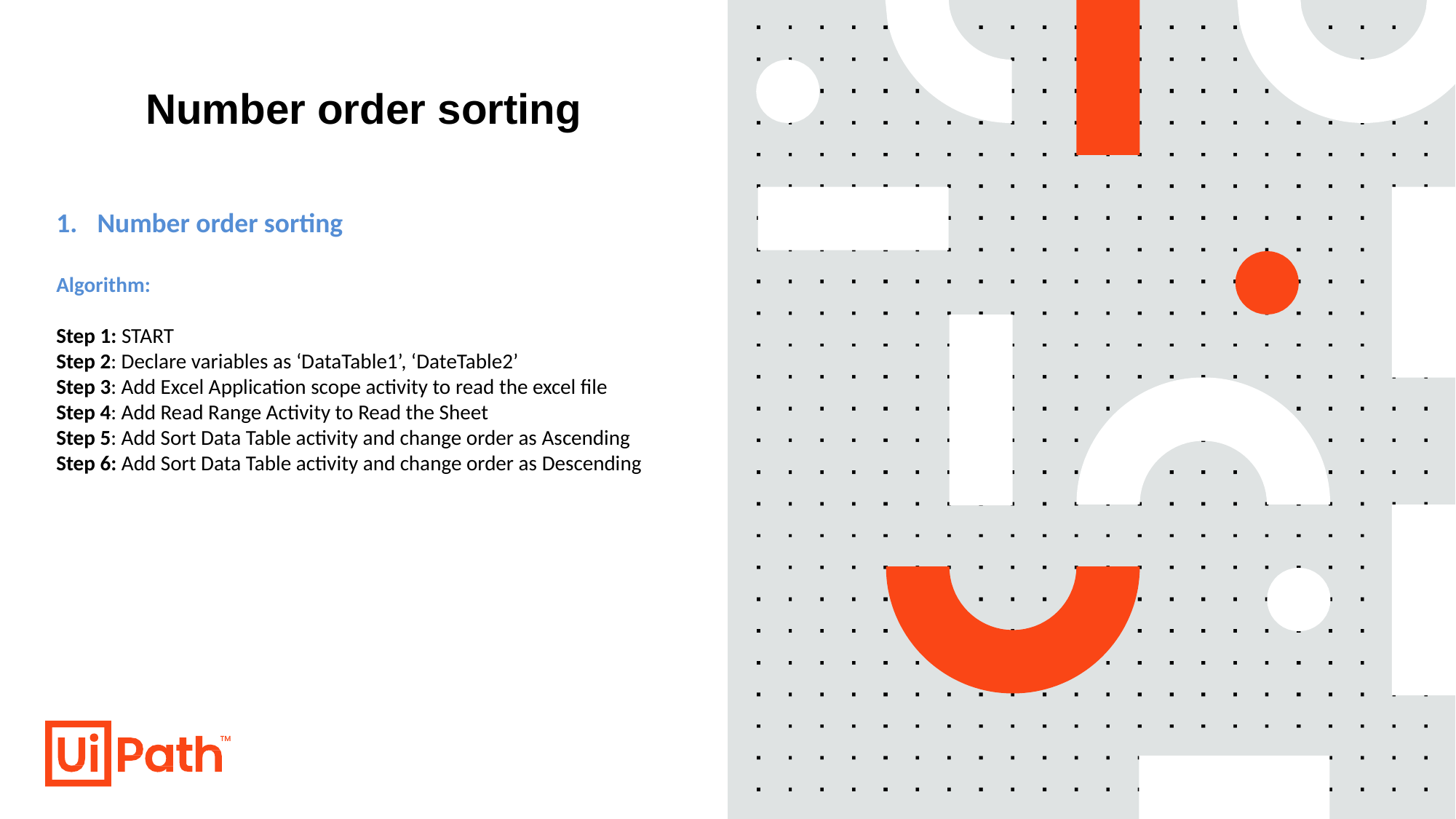

# Number order sorting
Number order sorting

Algorithm:

Step 1: START
Step 2: Declare variables as ‘DataTable1’, ‘DateTable2’
Step 3: Add Excel Application scope activity to read the excel file
Step 4: Add Read Range Activity to Read the Sheet
Step 5: Add Sort Data Table activity and change order as Ascending
Step 6: Add Sort Data Table activity and change order as Descending